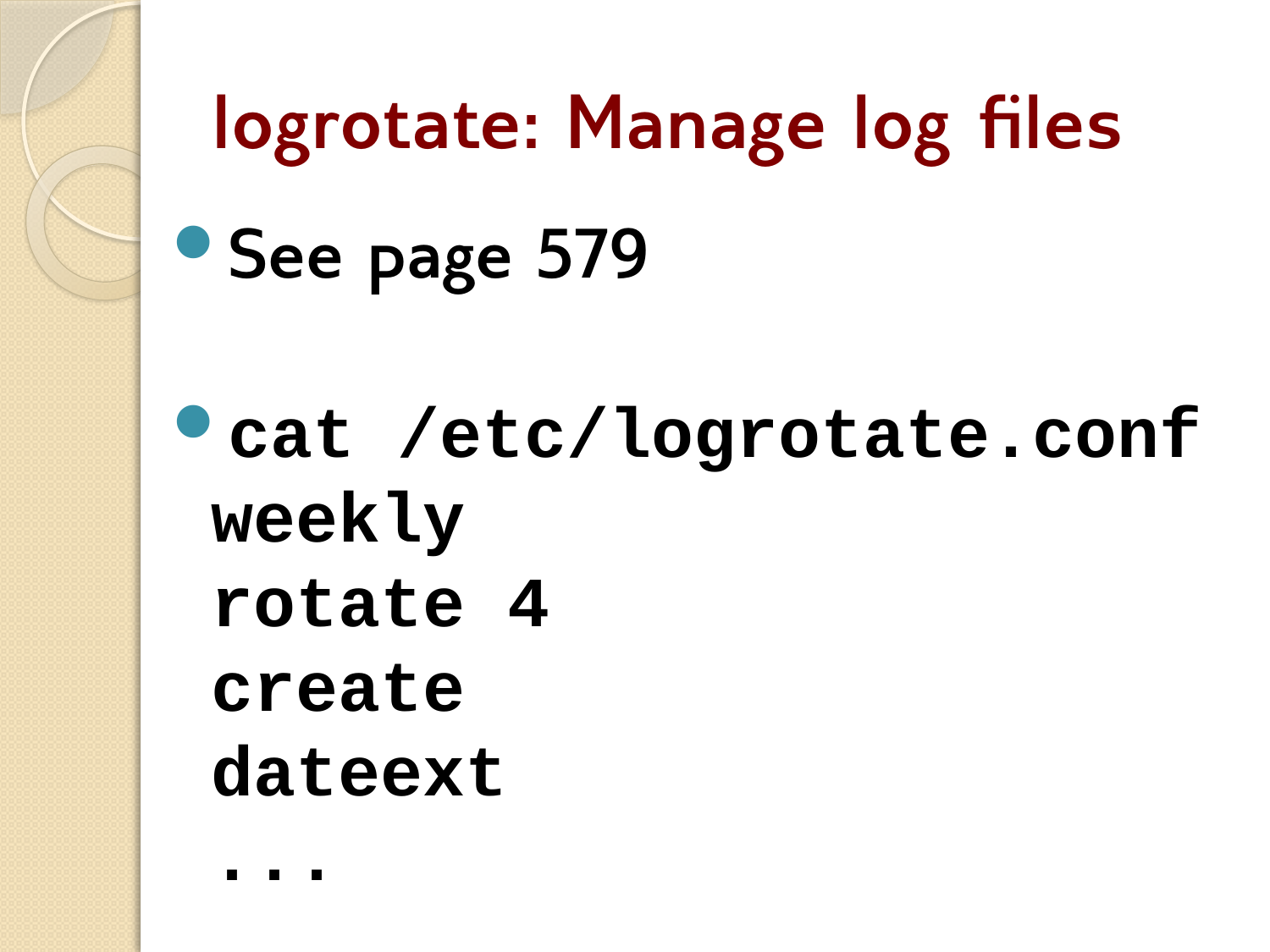

# logrotate: Manage log files
See page 579
cat /etc/logrotate.conf
weekly
rotate 4
create
dateext
...